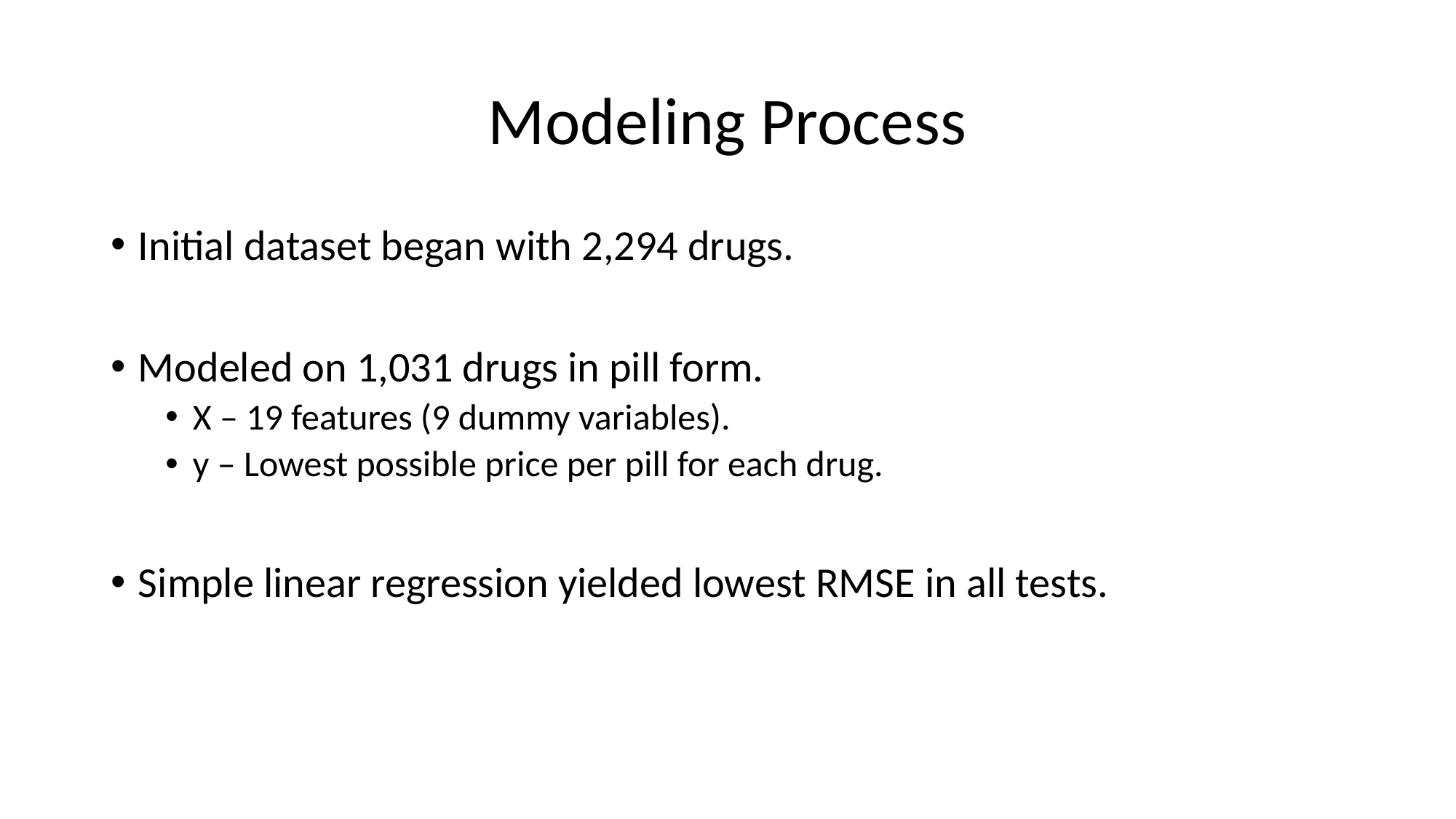

# Modeling Process
Initial dataset began with 2,294 drugs.

Modeled on 1,031 drugs in pill form.
X – 19 features (9 dummy variables).
y – Lowest possible price per pill for each drug.

Simple linear regression yielded lowest RMSE in all tests.